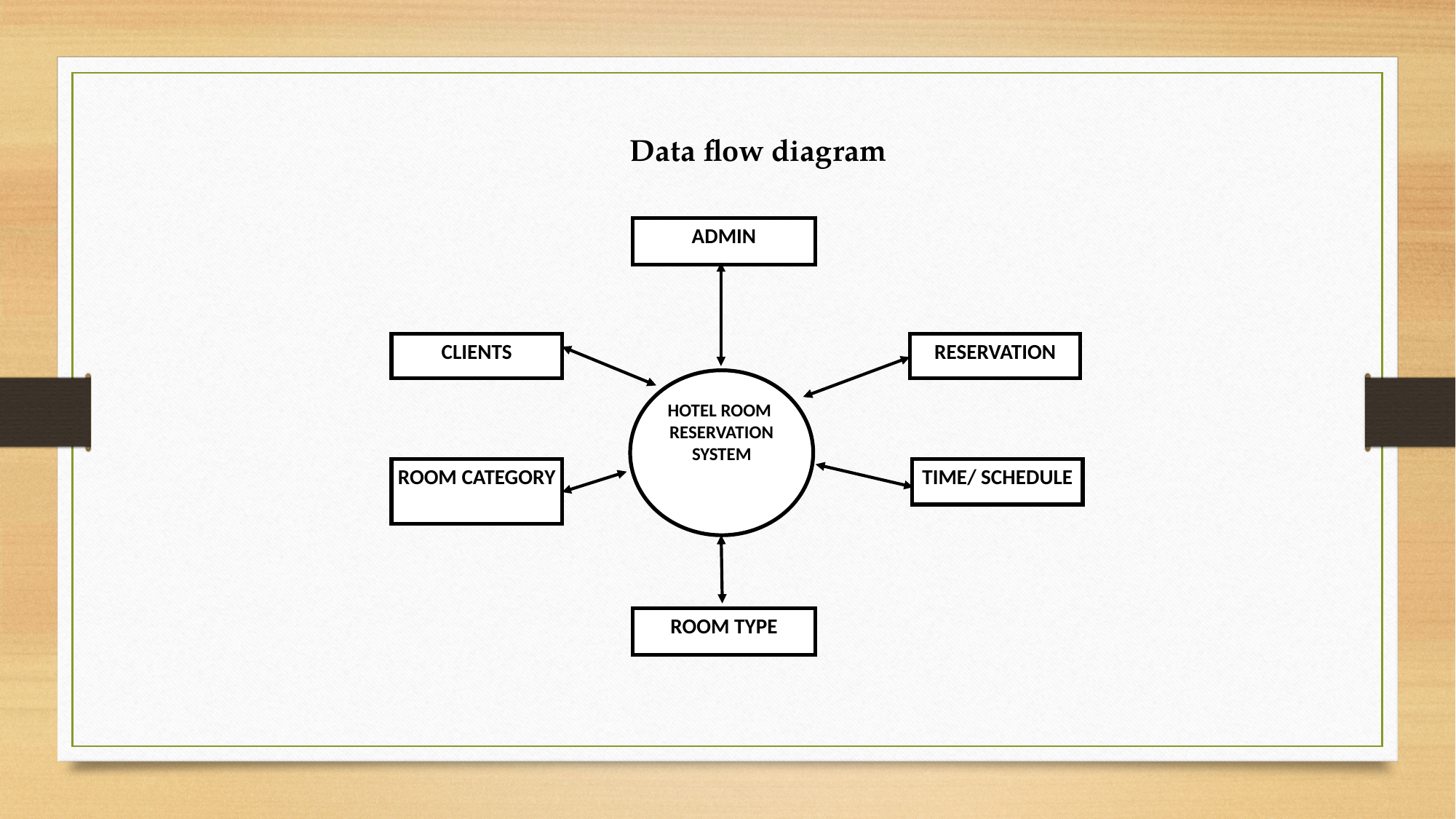

Data flow diagram

ADMIN

CLIENTS
RESERVATION
HOTEL ROOM
RESERVATION
SYSTEM
ROOM CATEGORY
TIME/ SCHEDULE
ROOM TYPE